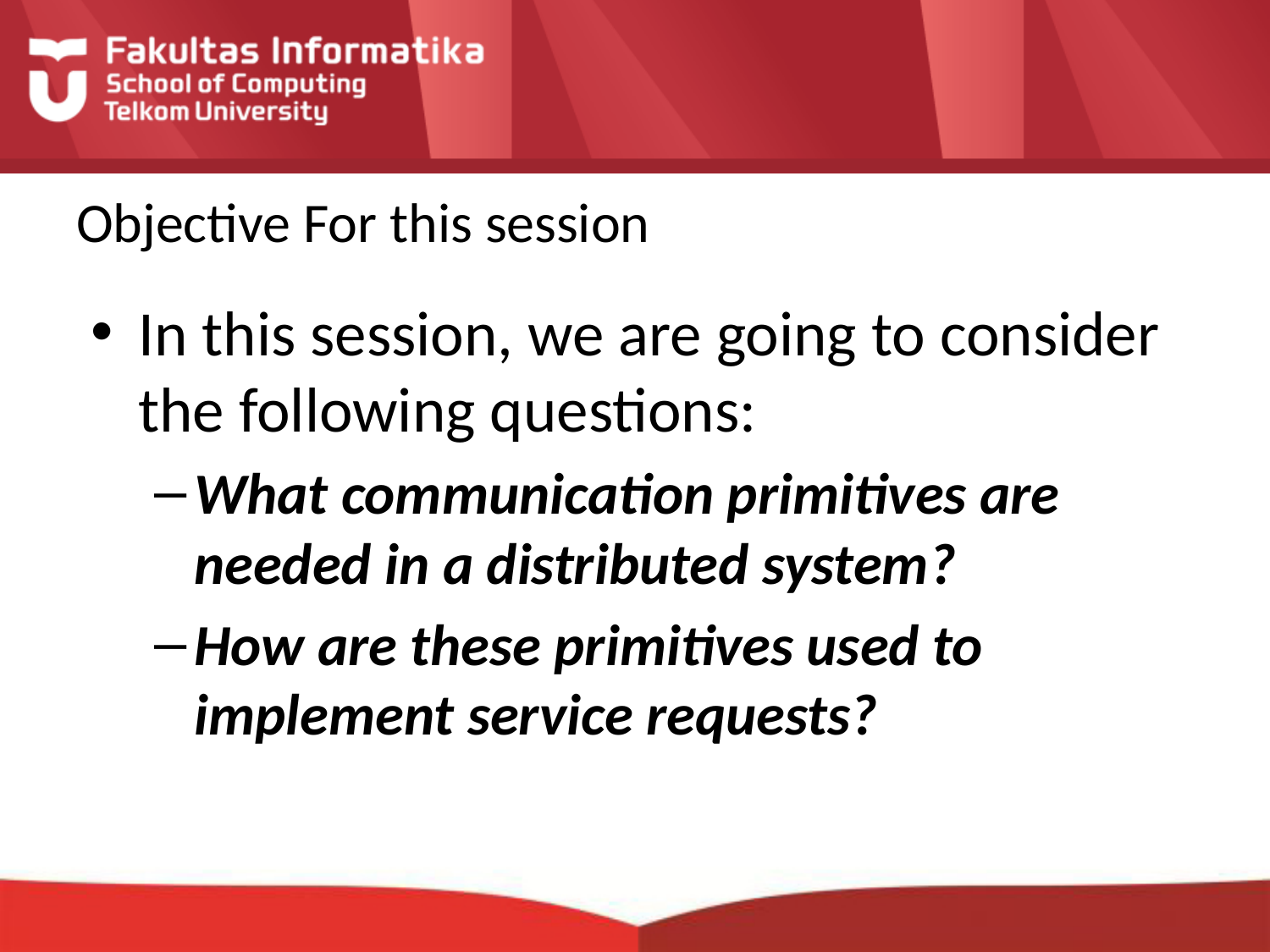

# Objective For this session
In this session, we are going to consider the following questions:
What communication primitives are needed in a distributed system?
How are these primitives used to implement service requests?